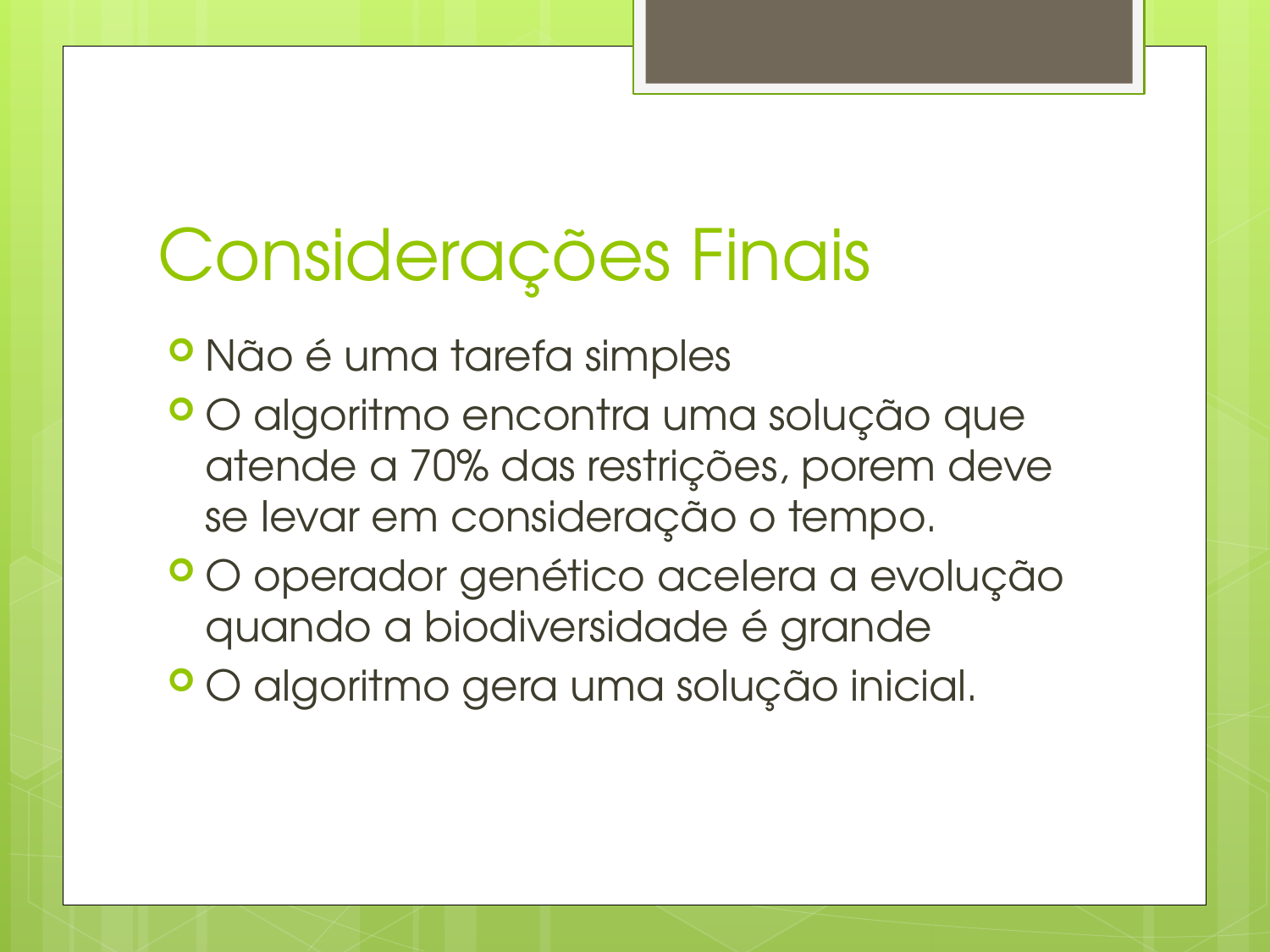

# Considerações Finais
Não é uma tarefa simples
O algoritmo encontra uma solução que atende a 70% das restrições, porem deve se levar em consideração o tempo.
O operador genético acelera a evolução quando a biodiversidade é grande
O algoritmo gera uma solução inicial.